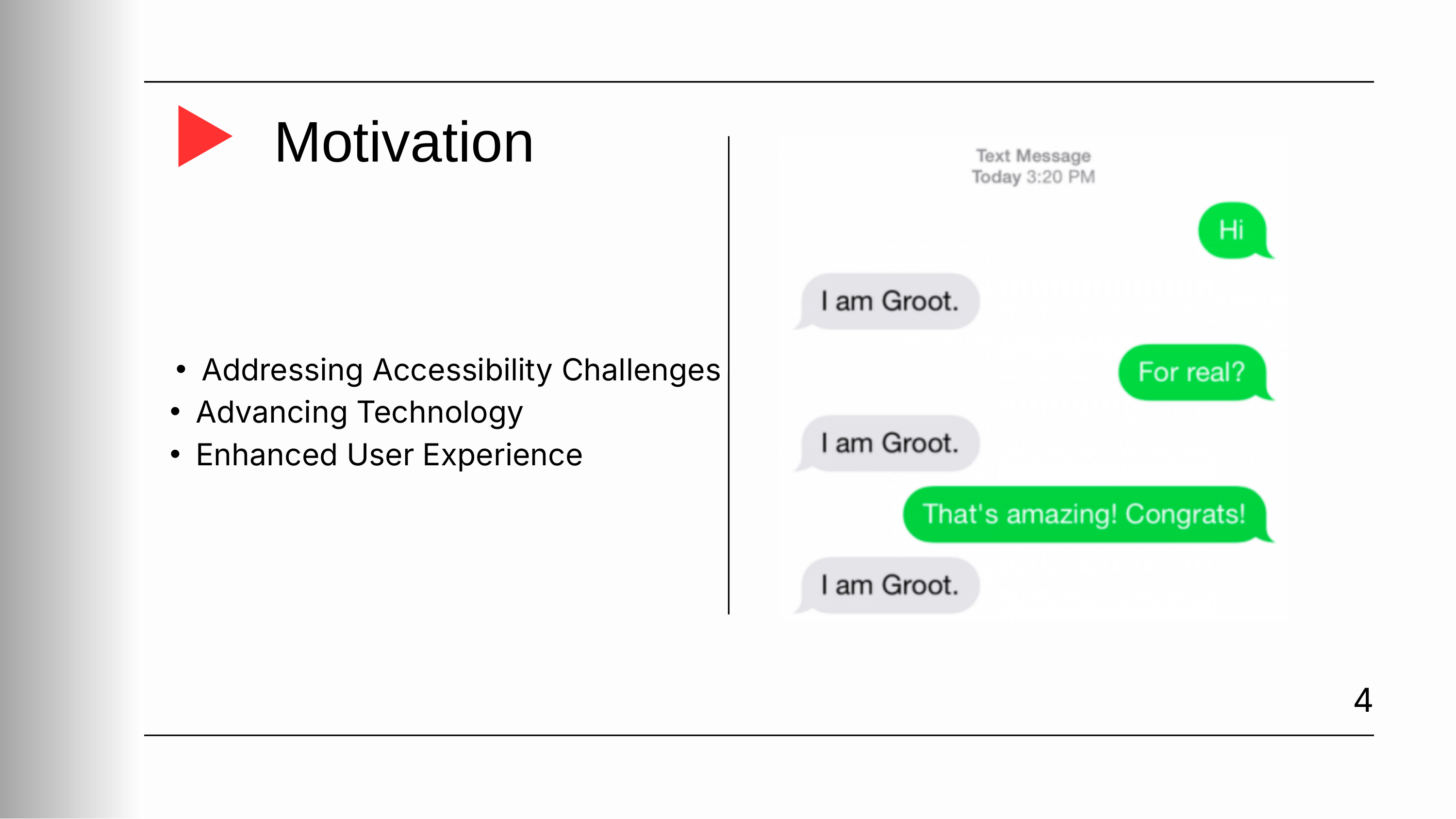

Motivation

Addressing Accessibility Challenges
Advancing Technology
Enhanced User Experience
4